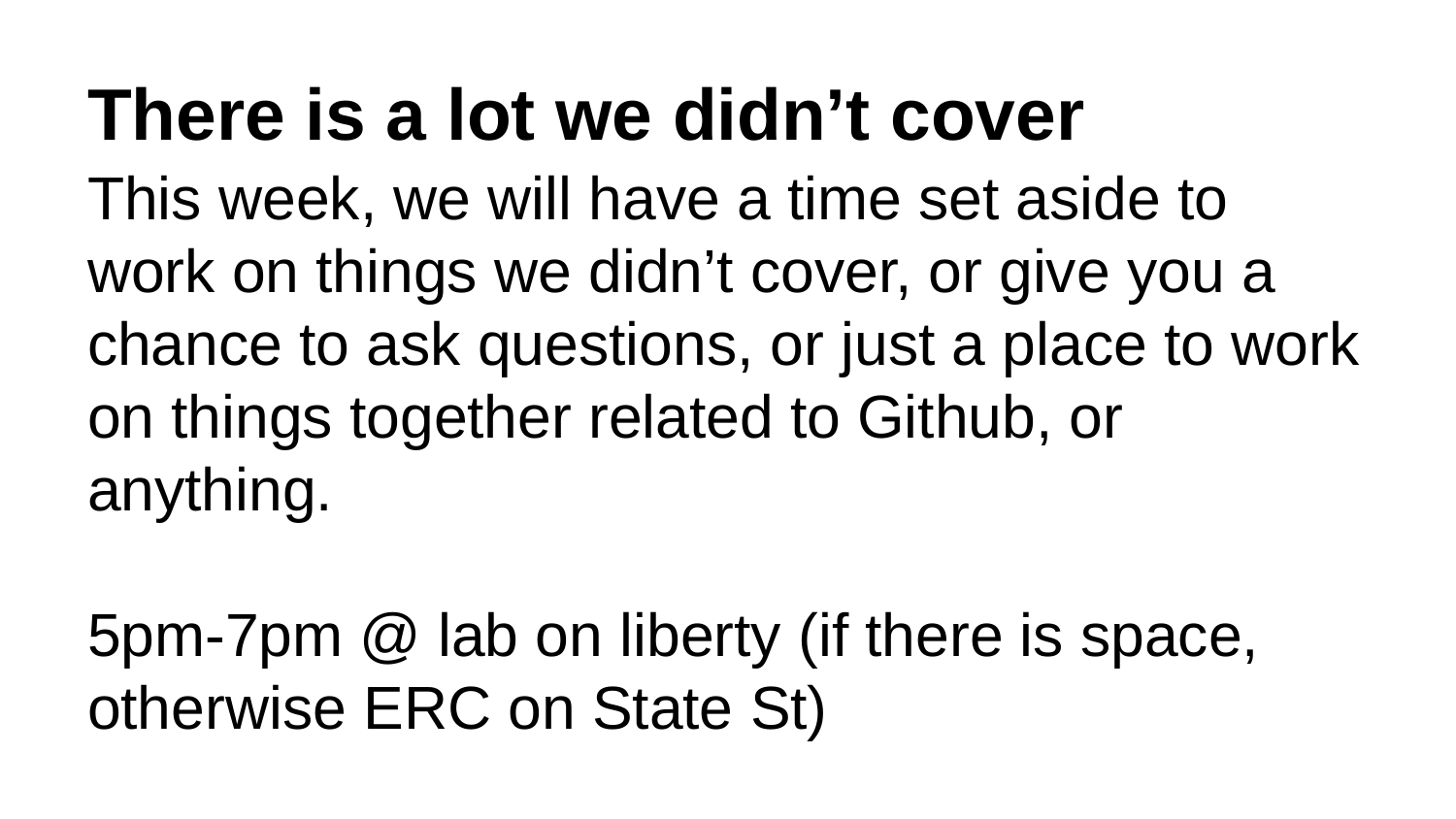

# There is a lot we didn’t cover
This week, we will have a time set aside to work on things we didn’t cover, or give you a chance to ask questions, or just a place to work on things together related to Github, or anything.

5pm-7pm @ lab on liberty (if there is space, otherwise ERC on State St)